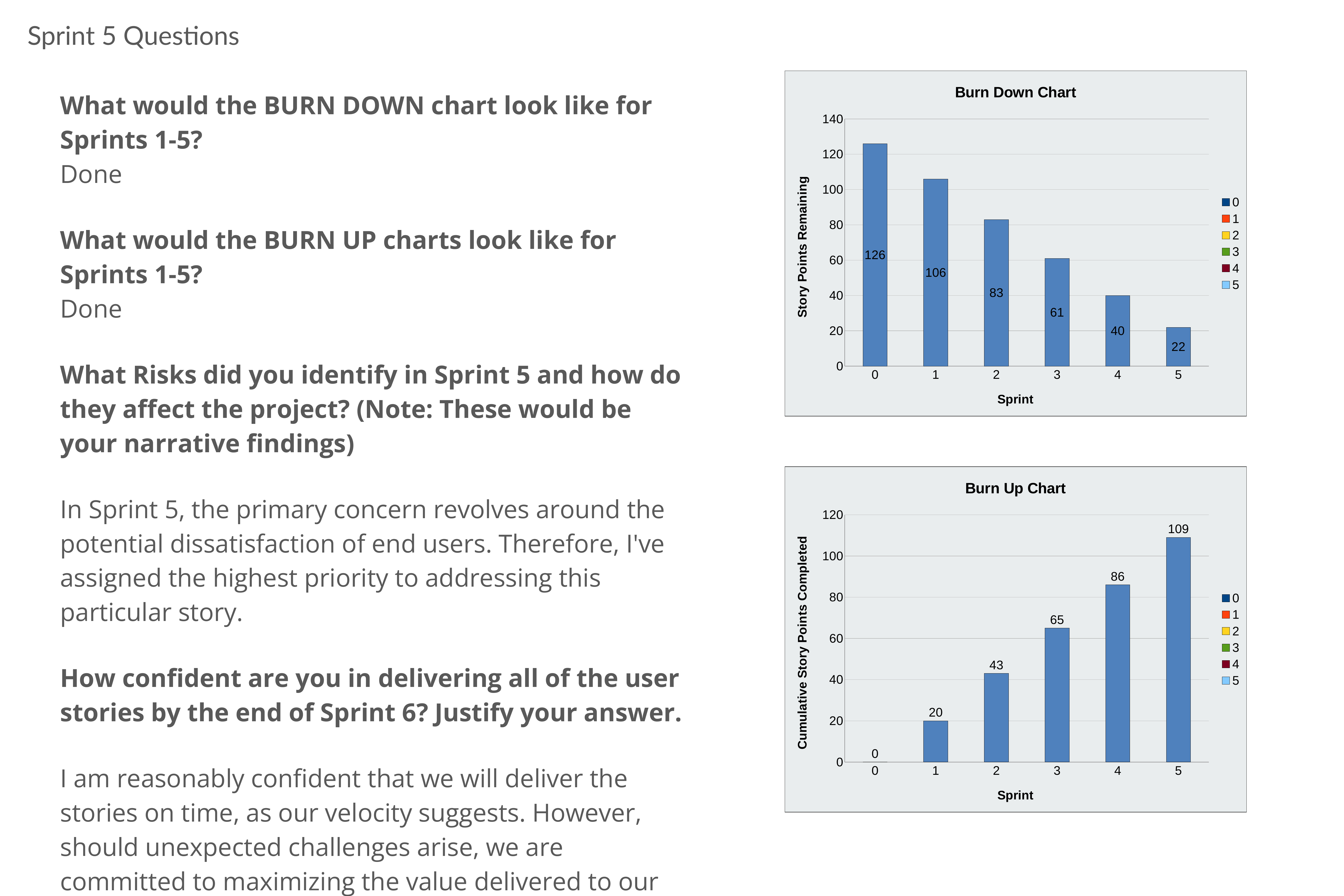

Sprint 5 Questions
What would the BURN DOWN chart look like for Sprints 1-5?
Done
What would the BURN UP charts look like for Sprints 1-5?
Done
What Risks did you identify in Sprint 5 and how do they affect the project? (Note: These would be your narrative findings)
In Sprint 5, the primary concern revolves around the potential dissatisfaction of end users. Therefore, I've assigned the highest priority to addressing this particular story.
How confident are you in delivering all of the user stories by the end of Sprint 6? Justify your answer.
I am reasonably confident that we will deliver the stories on time, as our velocity suggests. However, should unexpected challenges arise, we are committed to maximizing the value delivered to our customers under any circumstances..

### Chart: Burn Down Chart

| Category | Story Points Remaining |
|---|---|
| 0 | 126.0 |
| 1 | 106.0 |
| 2 | 83.0 |
| 3 | 61.0 |
| 4 | 40.0 |
| 5 | 22.0 |

### Chart: Burn Up Chart

| Category | Cumulative Story Points Completed |
|---|---|
| 0 | 0.0 |
| 1 | 20.0 |
| 2 | 43.0 |
| 3 | 65.0 |
| 4 | 86.0 |
| 5 | 109.0 |